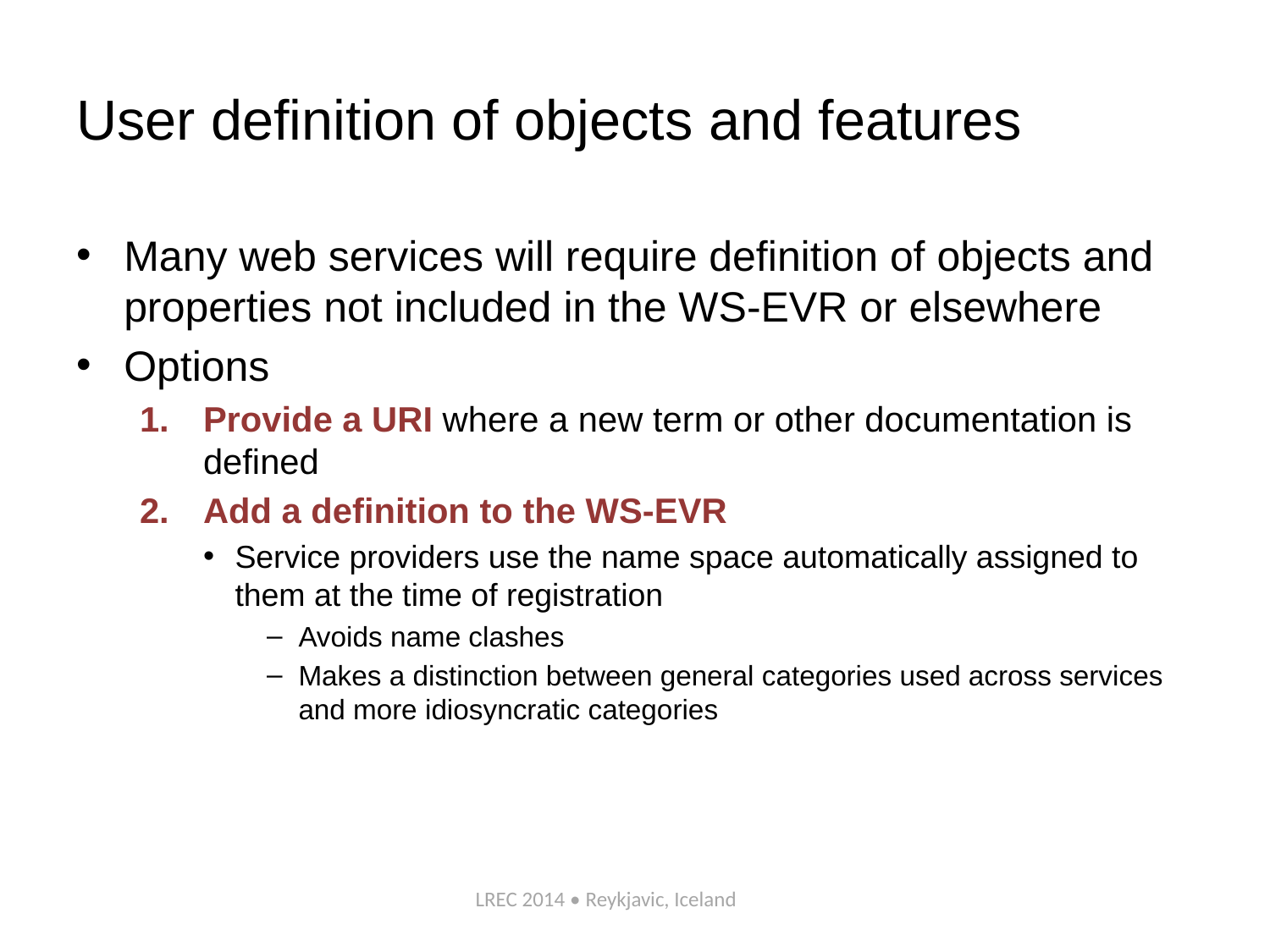

# User definition of objects and features
Many web services will require definition of objects and properties not included in the WS-EVR or elsewhere
Options
Provide a URI where a new term or other documentation is defined
Add a definition to the WS-EVR
Service providers use the name space automatically assigned to them at the time of registration
Avoids name clashes
Makes a distinction between general categories used across services and more idiosyncratic categories